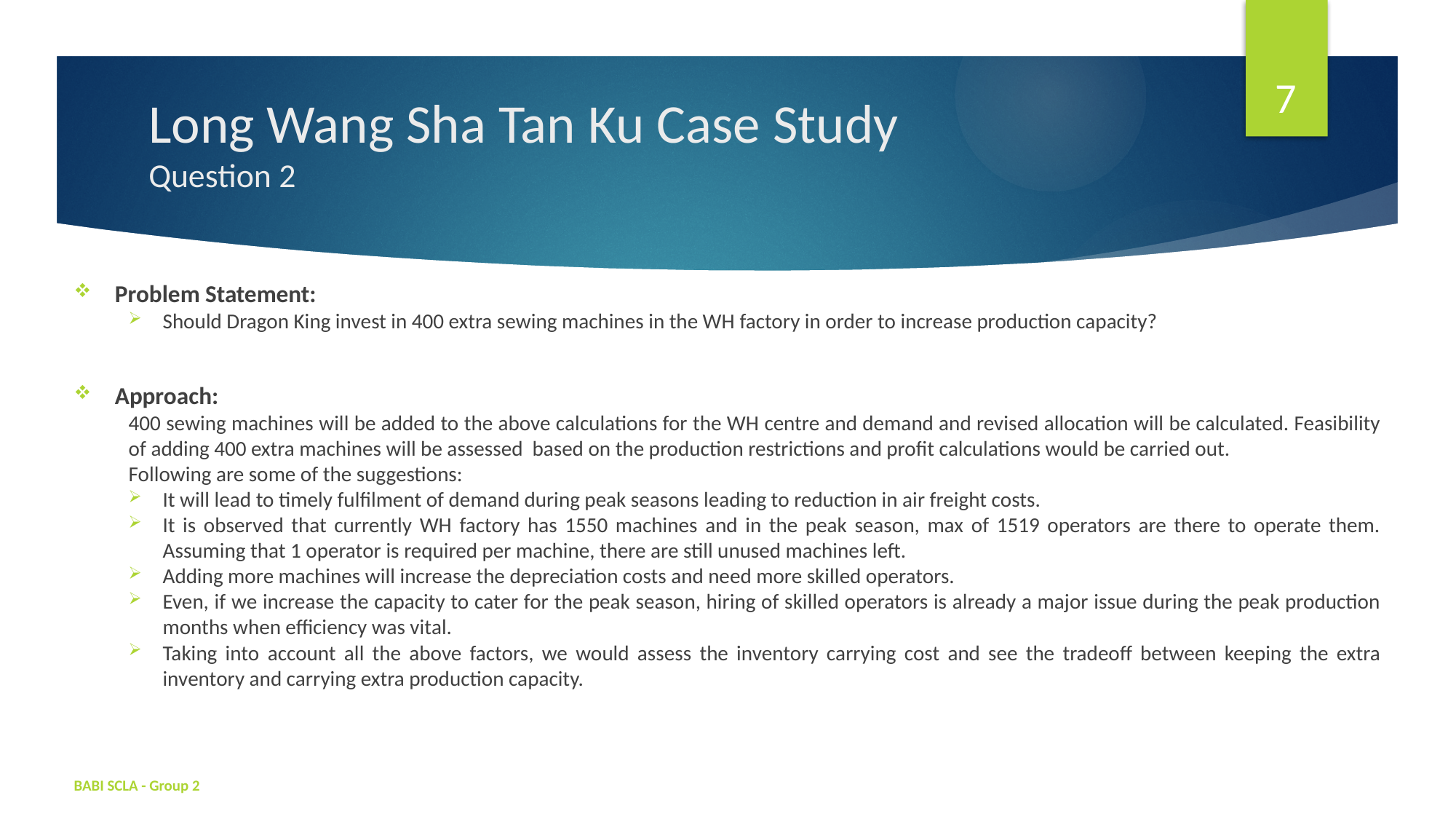

7
# Long Wang Sha Tan Ku Case Study Question 2
Problem Statement:
Should Dragon King invest in 400 extra sewing machines in the WH factory in order to increase production capacity?

Approach:
400 sewing machines will be added to the above calculations for the WH centre and demand and revised allocation will be calculated. Feasibility of adding 400 extra machines will be assessed  based on the production restrictions and profit calculations would be carried out.
Following are some of the suggestions:
It will lead to timely fulfilment of demand during peak seasons leading to reduction in air freight costs.
It is observed that currently WH factory has 1550 machines and in the peak season, max of 1519 operators are there to operate them. Assuming that 1 operator is required per machine, there are still unused machines left.
Adding more machines will increase the depreciation costs and need more skilled operators.
Even, if we increase the capacity to cater for the peak season, hiring of skilled operators is already a major issue during the peak production months when efficiency was vital.
Taking into account all the above factors, we would assess the inventory carrying cost and see the tradeoff between keeping the extra inventory and carrying extra production capacity.

BABI SCLA - Group 2